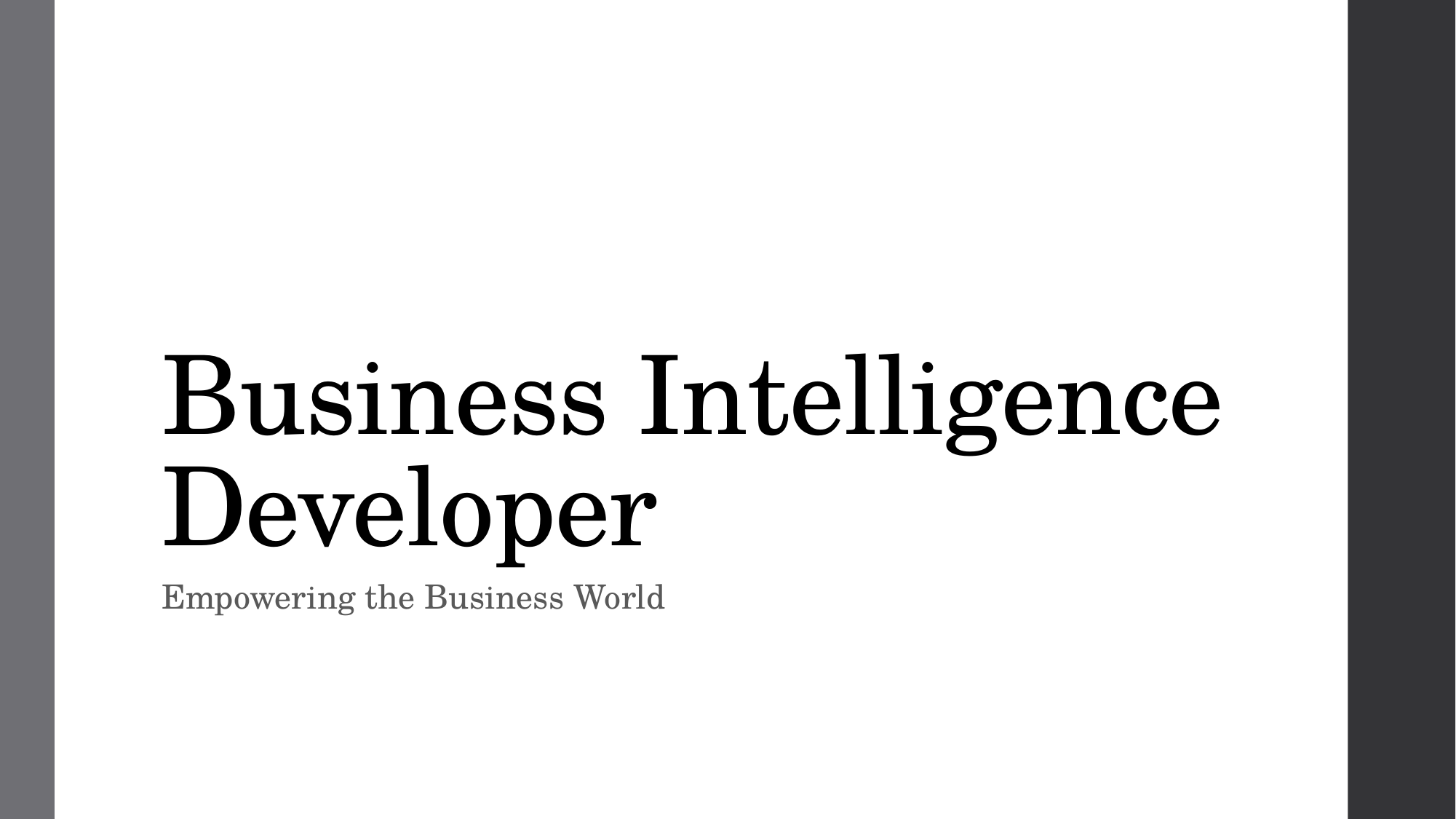

# Business Intelligence Developer
Empowering the Business World